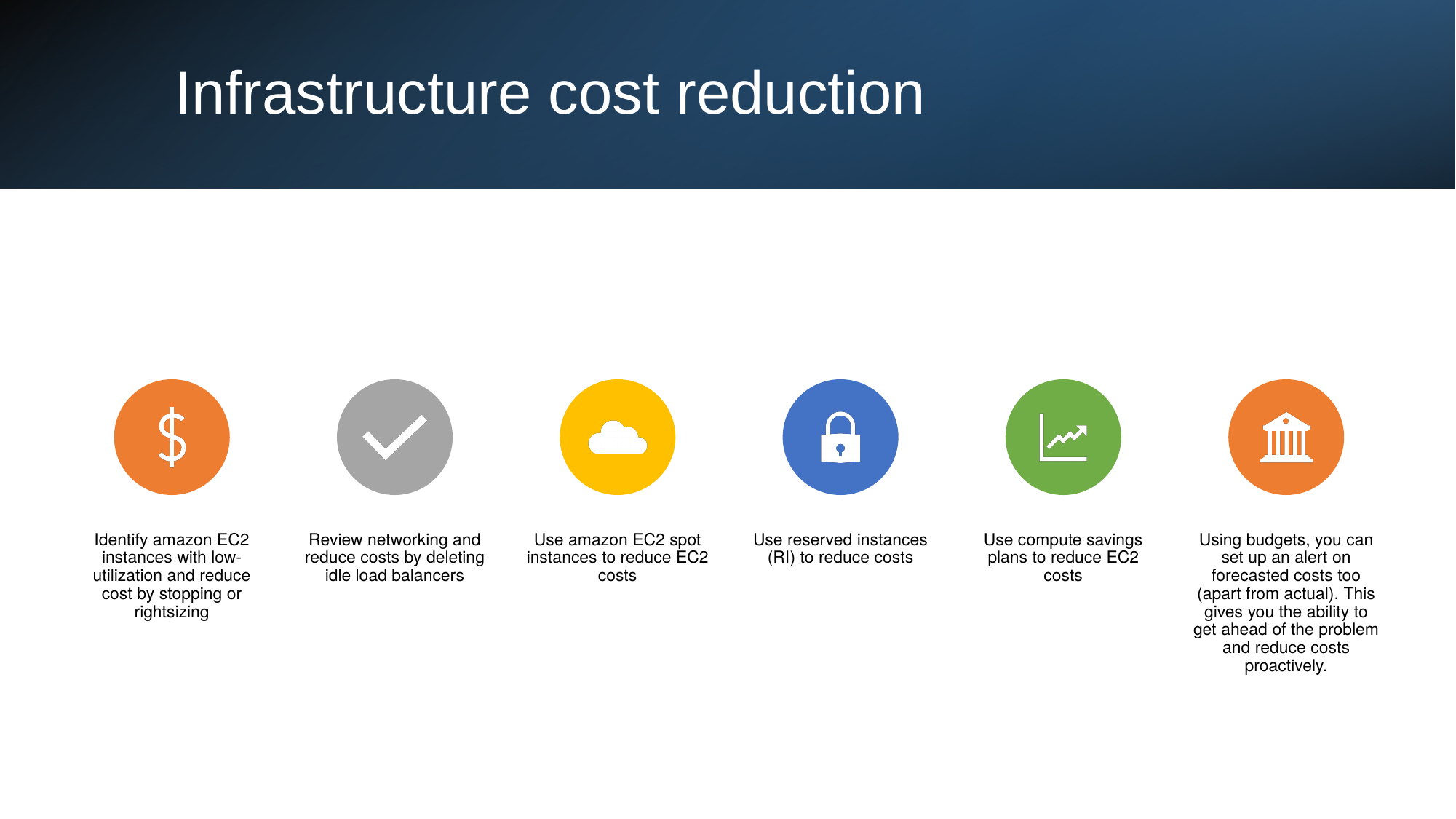

# Infrastructure cost reduction
Identify amazon EC2 instances with low-utilization and reduce cost by stopping or rightsizing
Review networking and reduce costs by deleting idle load balancers
Use amazon EC2 spot instances to reduce EC2 costs
Use reserved instances (RI) to reduce costs
Use compute savings plans to reduce EC2 costs
Using budgets, you can set up an alert on forecasted costs too (apart from actual). This gives you the ability to get ahead of the problem and reduce costs proactively.